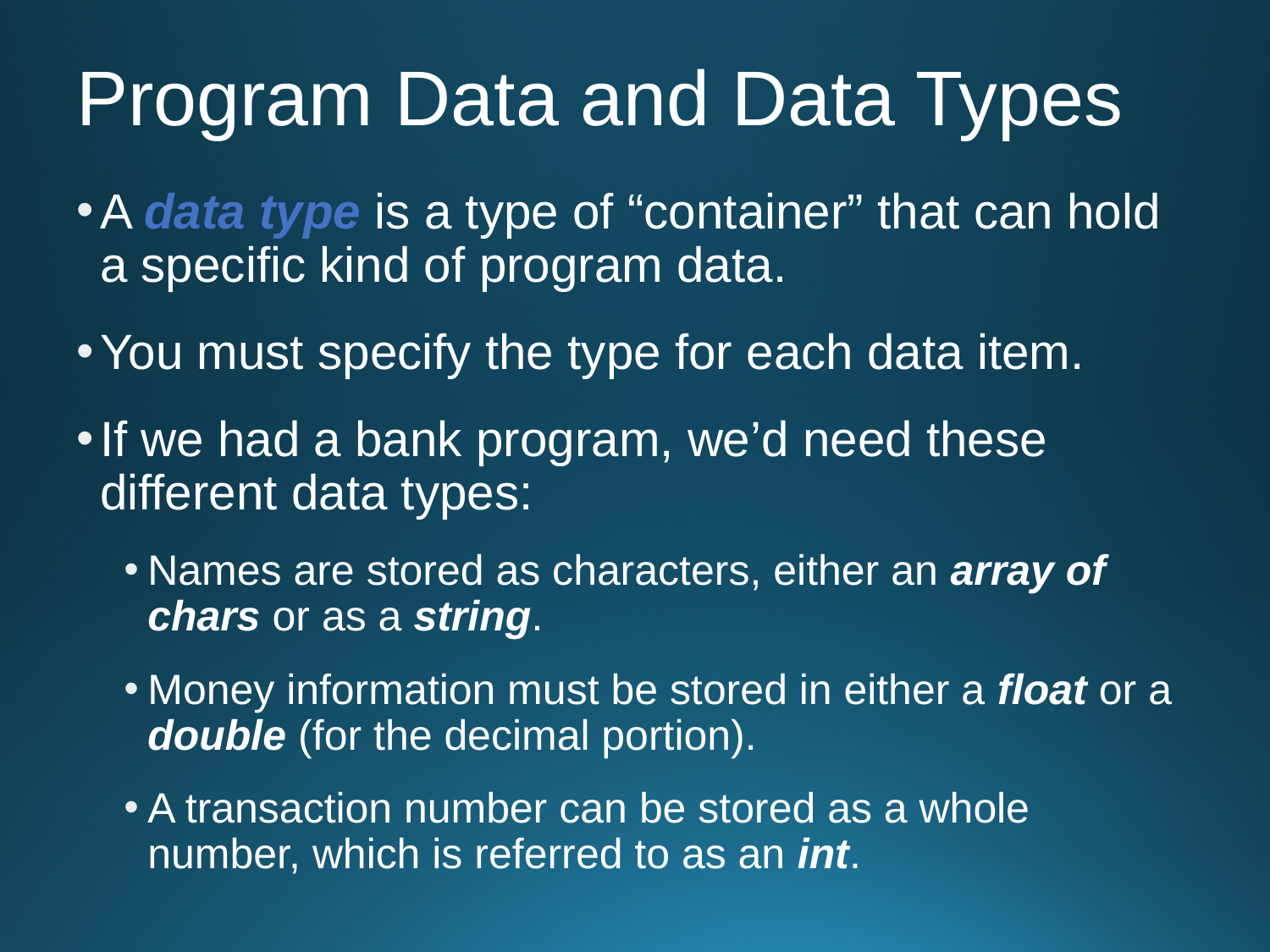

# Program Data and Data Types
A data type is a type of “container” that can hold a specific kind of program data.
You must specify the type for each data item.
If we had a bank program, we’d need these different data types:
Names are stored as characters, either an array of chars or as a string.
Money information must be stored in either a float or a double (for the decimal portion).
A transaction number can be stored as a whole number, which is referred to as an int.